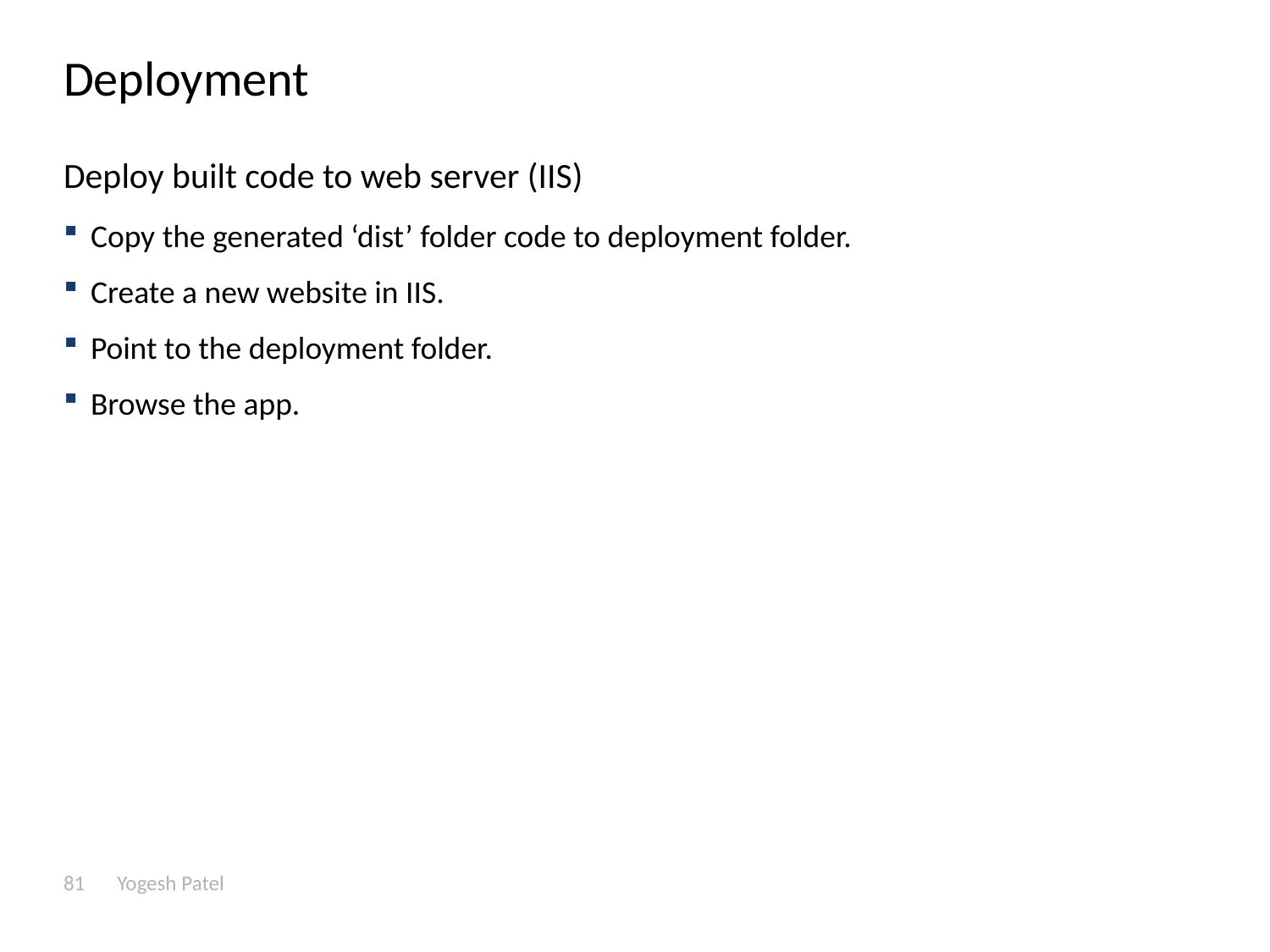

# Deployment
Deploy built code to web server (IIS)
Copy the generated ‘dist’ folder code to deployment folder.
Create a new website in IIS.
Point to the deployment folder.
Browse the app.

81
Yogesh Patel